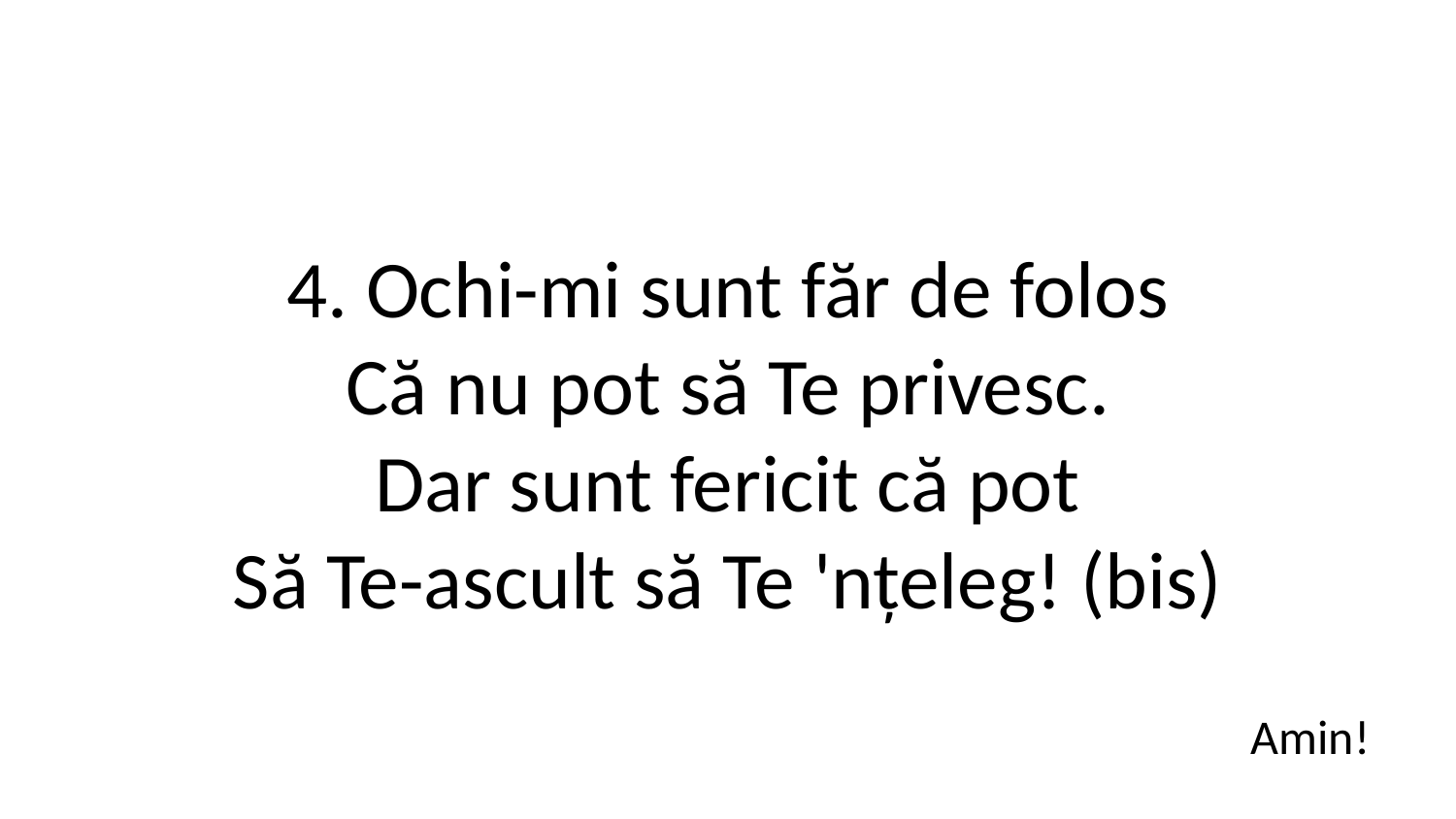

4. Ochi-mi sunt făr de folos
Că nu pot să Te privesc.
Dar sunt fericit că pot
Să Te-ascult să Te 'nțeleg! (bis)

Amin!